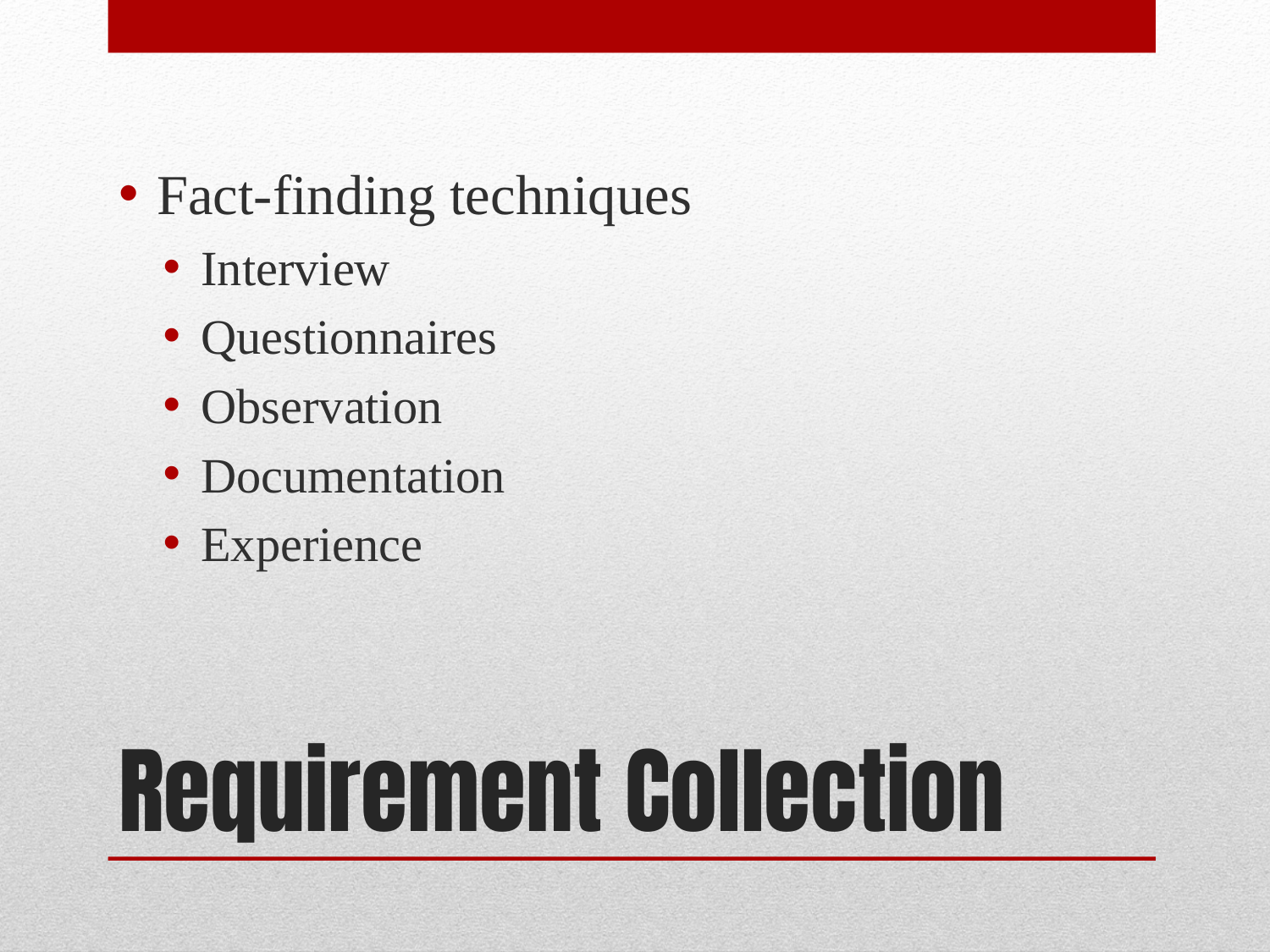

Fact-finding techniques
Interview
Questionnaires
Observation
Documentation
Experience
# Requirement Collection